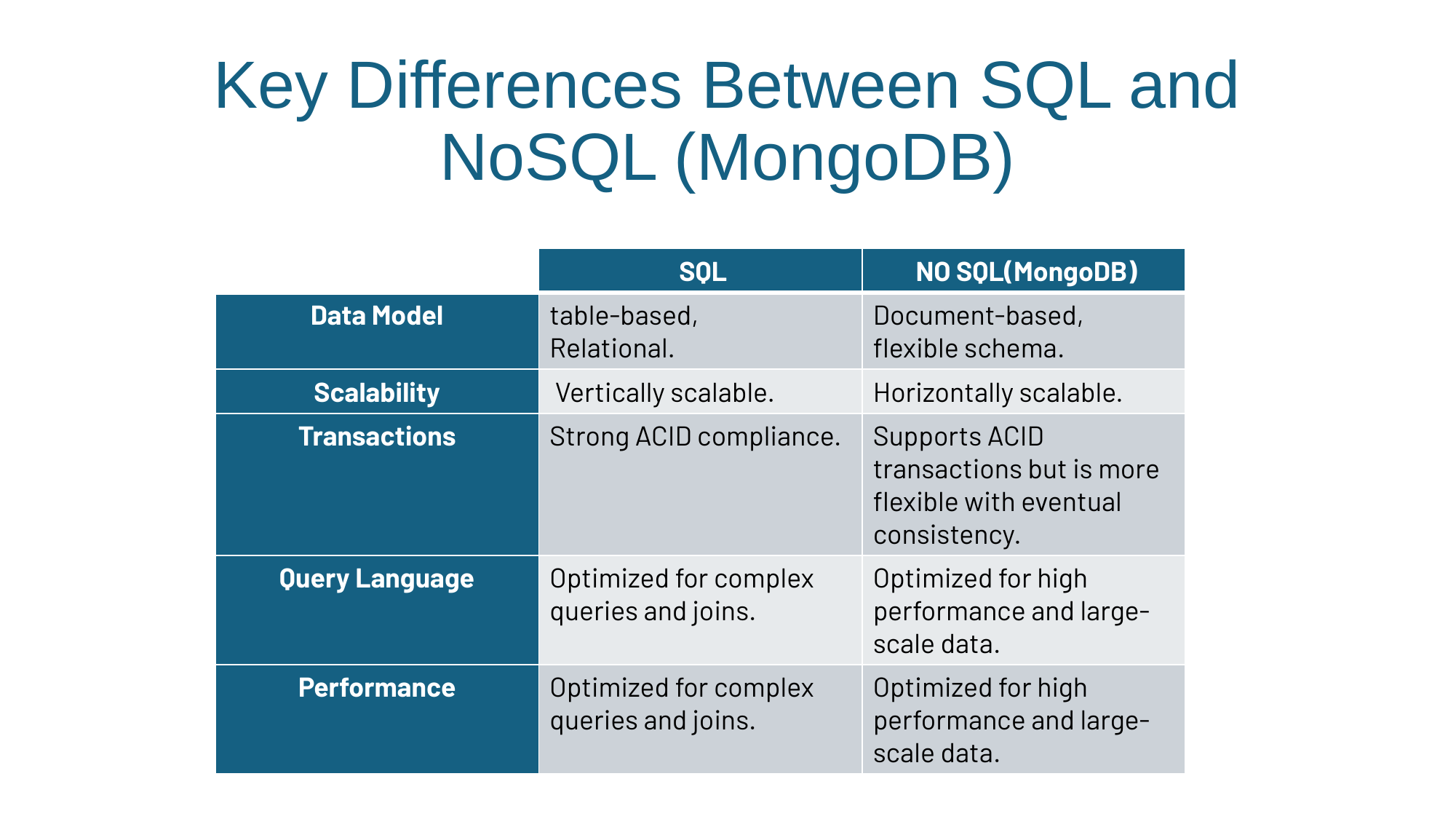

# Key Differences Between SQL and NoSQL (MongoDB)
|  | SQL | NO SQL(MongoDB) |
| --- | --- | --- |
| Data Model | table-based, Relational. | Document-based, flexible schema. |
| Scalability | Vertically scalable. | Horizontally scalable. |
| Transactions | Strong ACID compliance. | Supports ACID transactions but is more flexible with eventual consistency. |
| Query Language | Optimized for complex queries and joins. | Optimized for high performance and large-scale data. |
| Performance | Optimized for complex queries and joins. | Optimized for high performance and large-scale data. |